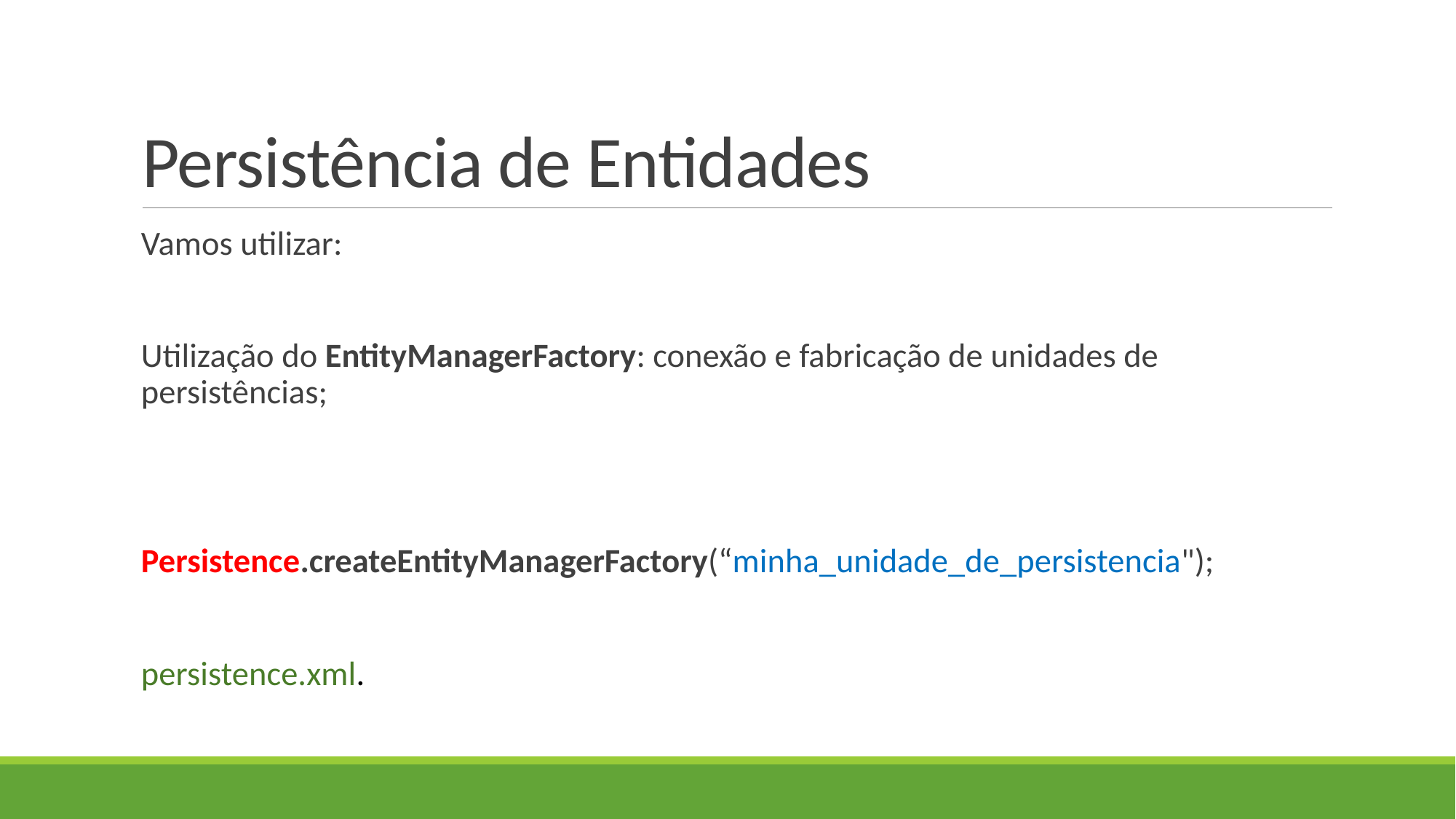

# Persistência de Entidades
Vamos utilizar:

Utilização do EntityManagerFactory: conexão e fabricação de unidades de persistências;

Persistence.createEntityManagerFactory(“minha_unidade_de_persistencia");

persistence.xml.